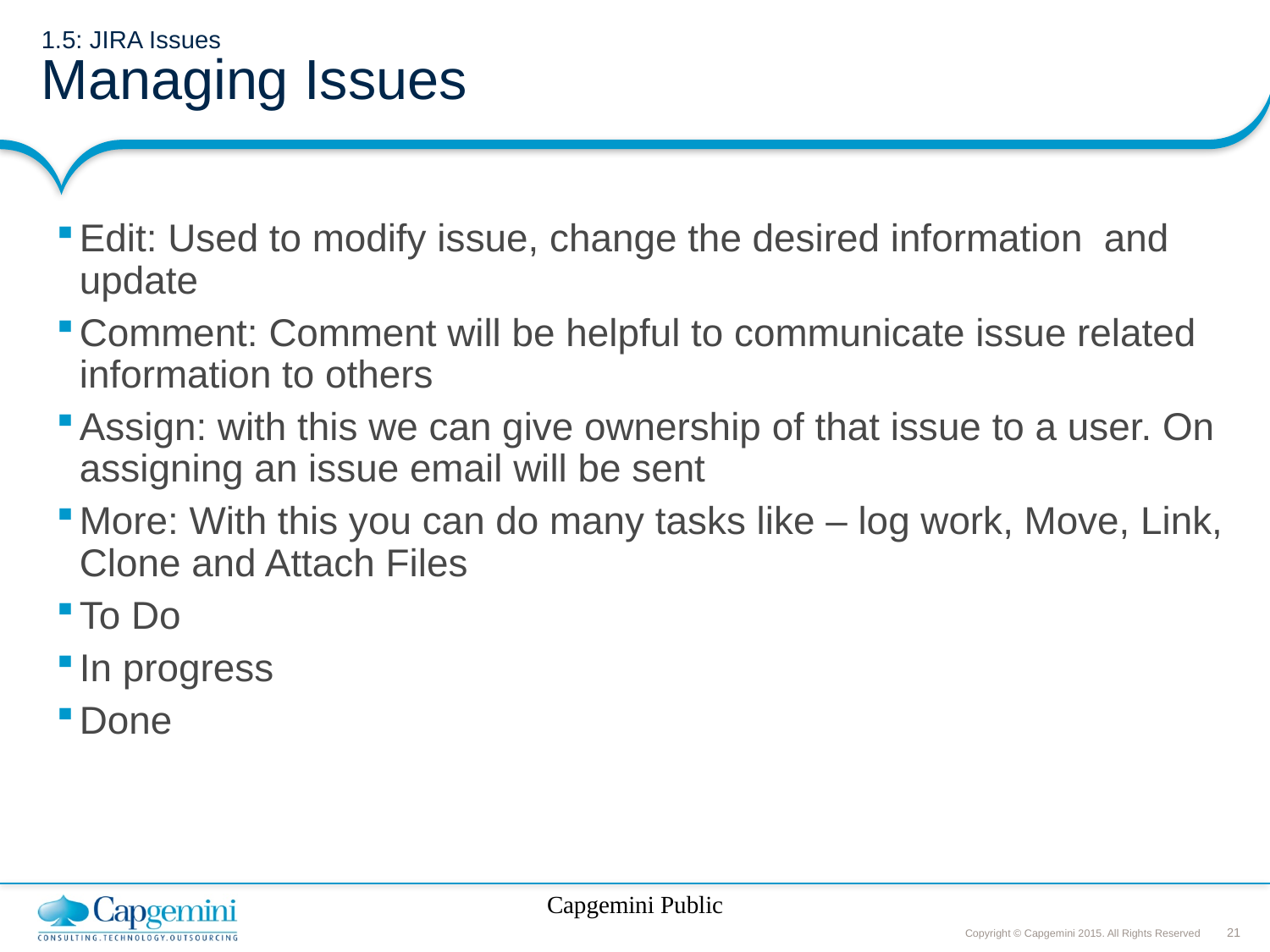

# 1.5: JIRA Issues Managing Issues
Edit: Used to modify issue, change the desired information  and update
Comment: Comment will be helpful to communicate issue related information to others
Assign: with this we can give ownership of that issue to a user. On assigning an issue email will be sent
More: With this you can do many tasks like – log work, Move, Link, Clone and Attach Files
To Do
In progress
Done

Capgemini Public